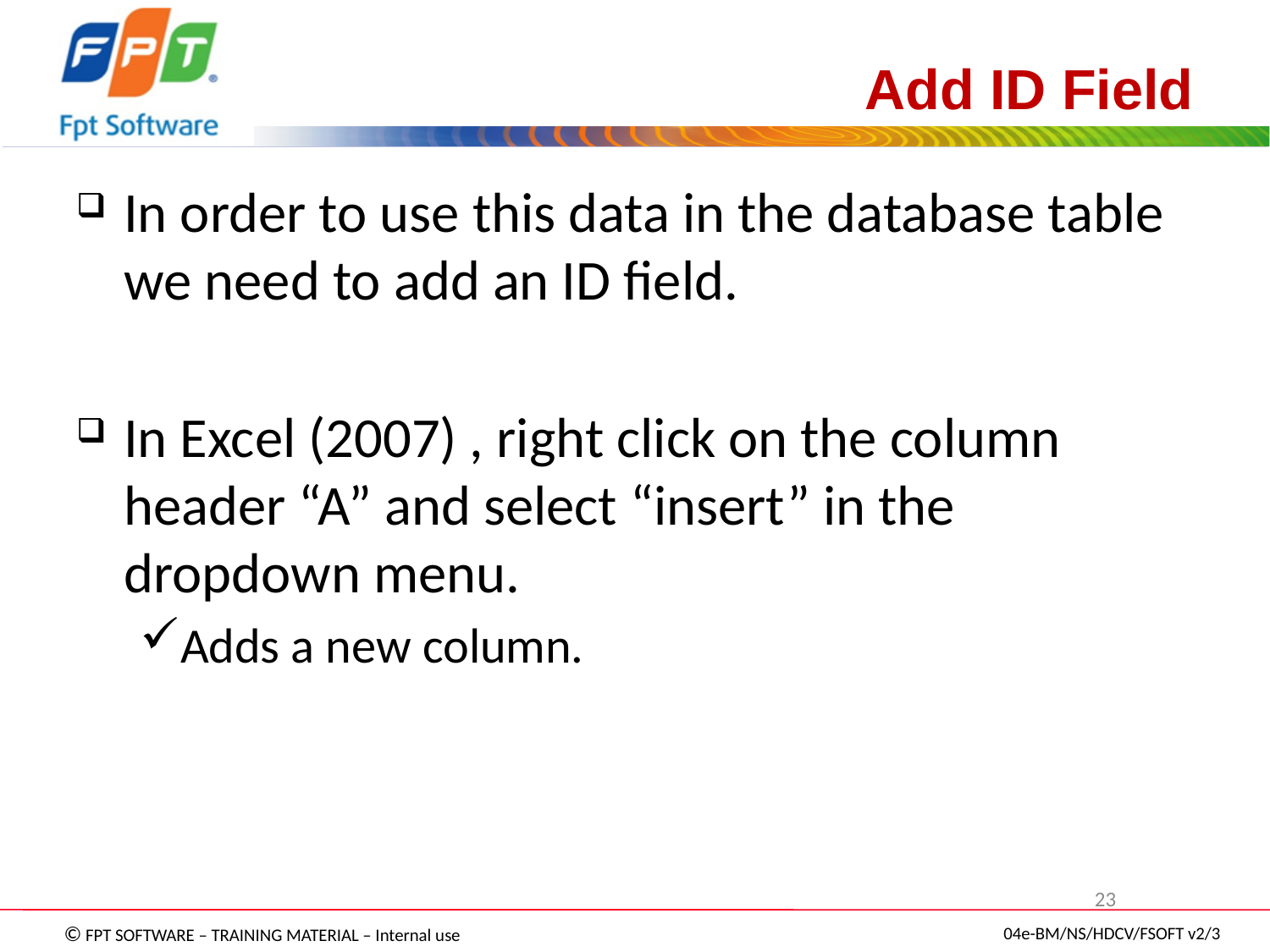

# Add ID Field
In order to use this data in the database table we need to add an ID field.

In Excel (2007) , right click on the column header “A” and select “insert” in the dropdown menu.
Adds a new column.
23